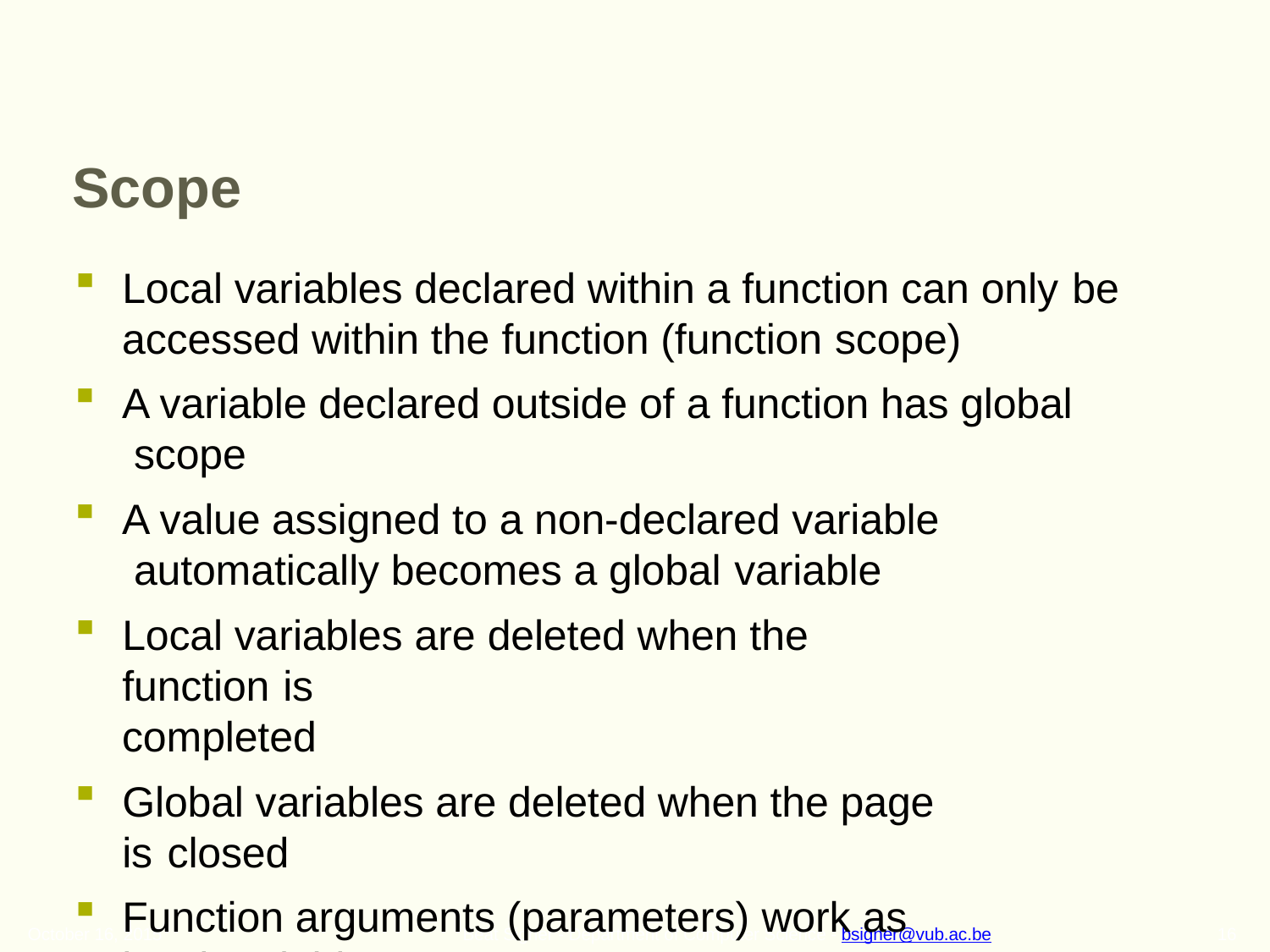

# Scope
Local variables declared within a function can only be
accessed within the function (function scope)
A variable declared outside of a function has global  scope
A value assigned to a non-declared variable  automatically becomes a global variable
Local variables are deleted when the function is
completed
Global variables are deleted when the page is closed
Function arguments (parameters) work as local variables
within functions
October 16, 2015
16
Beat Signer - Department of Computer Science - bsigner@vub.ac.be